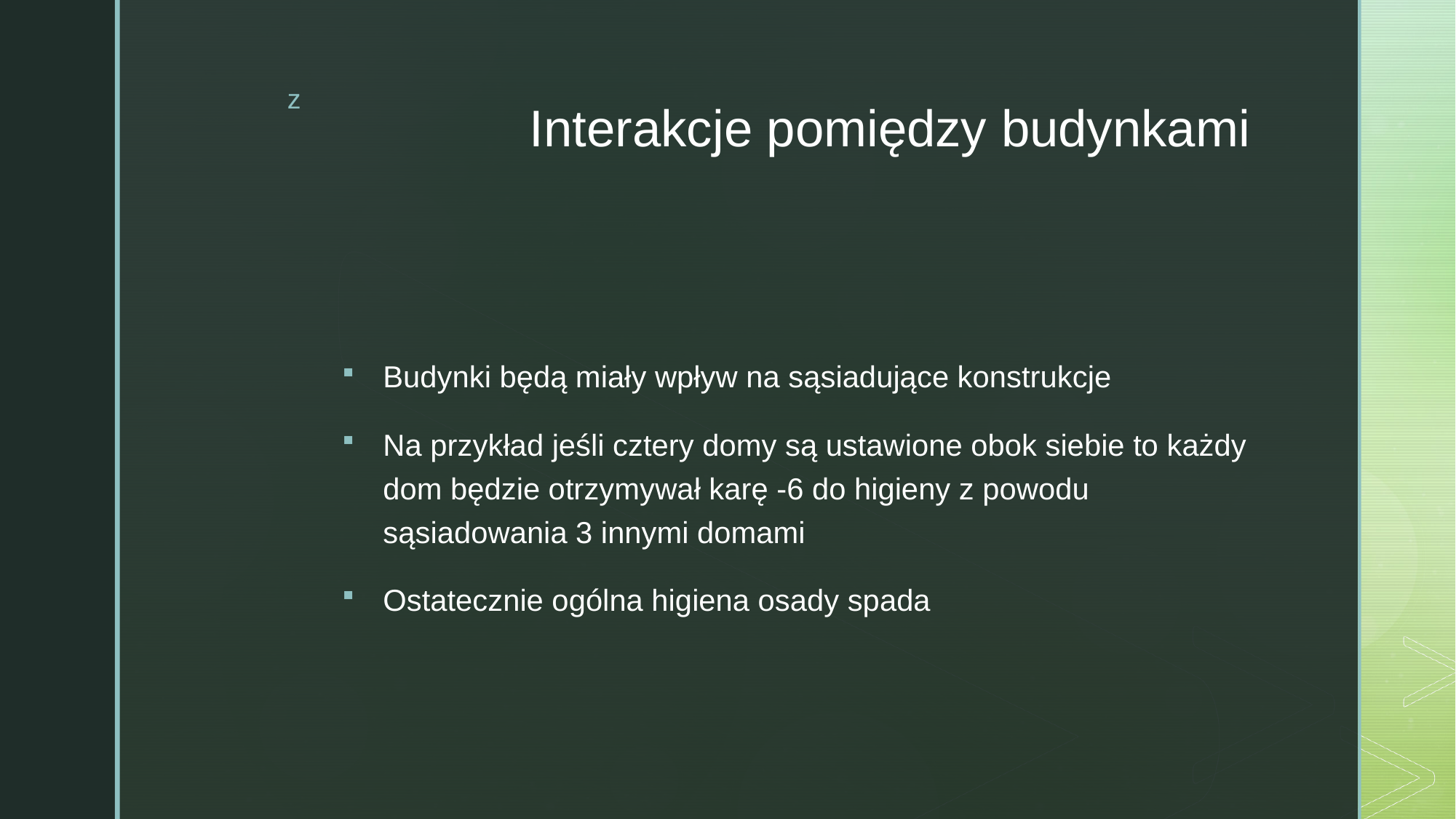

# Interakcje pomiędzy budynkami
Budynki będą miały wpływ na sąsiadujące konstrukcje
Na przykład jeśli cztery domy są ustawione obok siebie to każdy dom będzie otrzymywał karę -6 do higieny z powodu sąsiadowania 3 innymi domami
Ostatecznie ogólna higiena osady spada